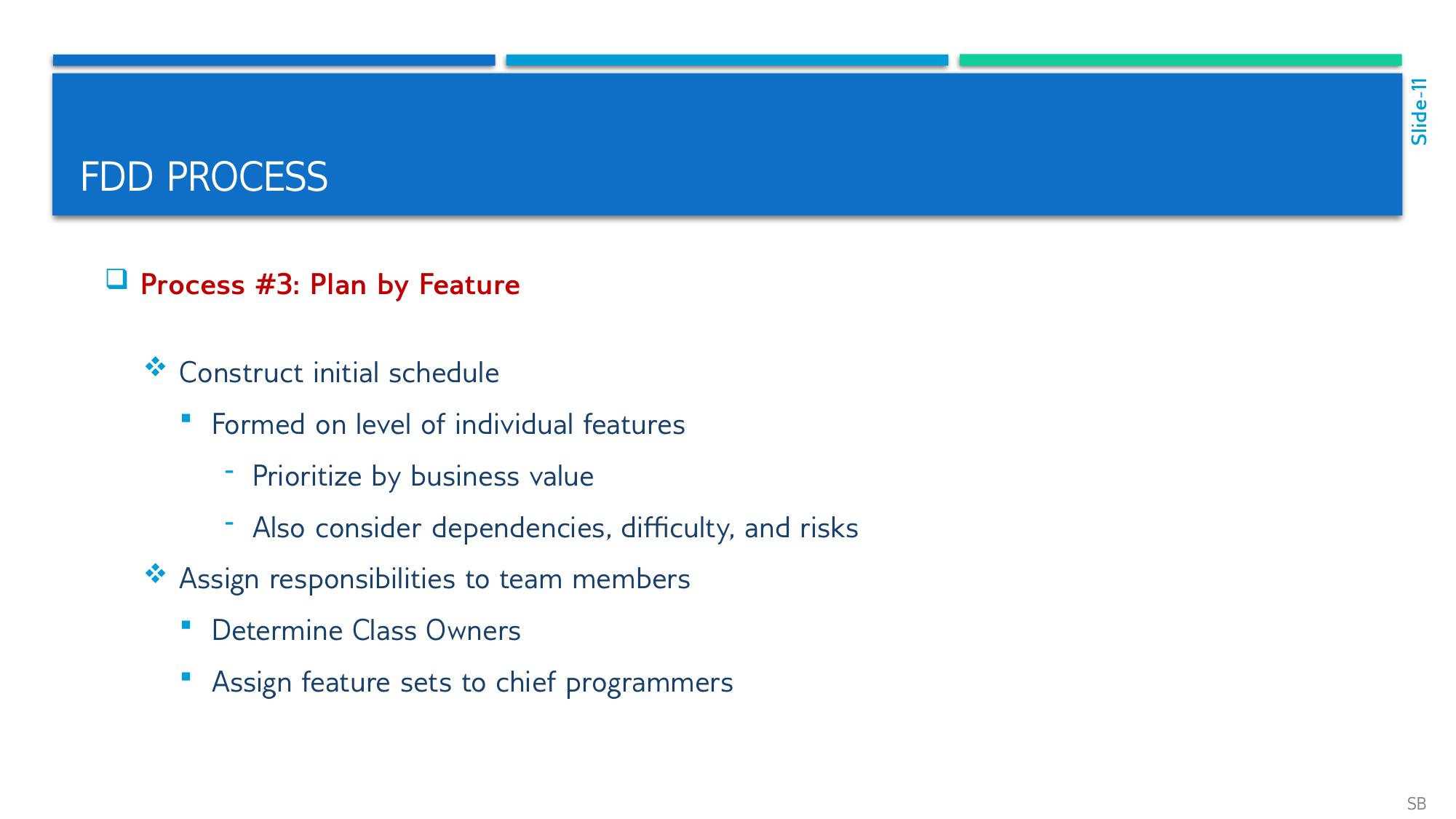

Slide-11
# Fdd process
Process #3: Plan by Feature
Construct initial schedule
Formed on level of individual features
Prioritize by business value
Also consider dependencies, difficulty, and risks
Assign responsibilities to team members
Determine Class Owners
Assign feature sets to chief programmers
SB